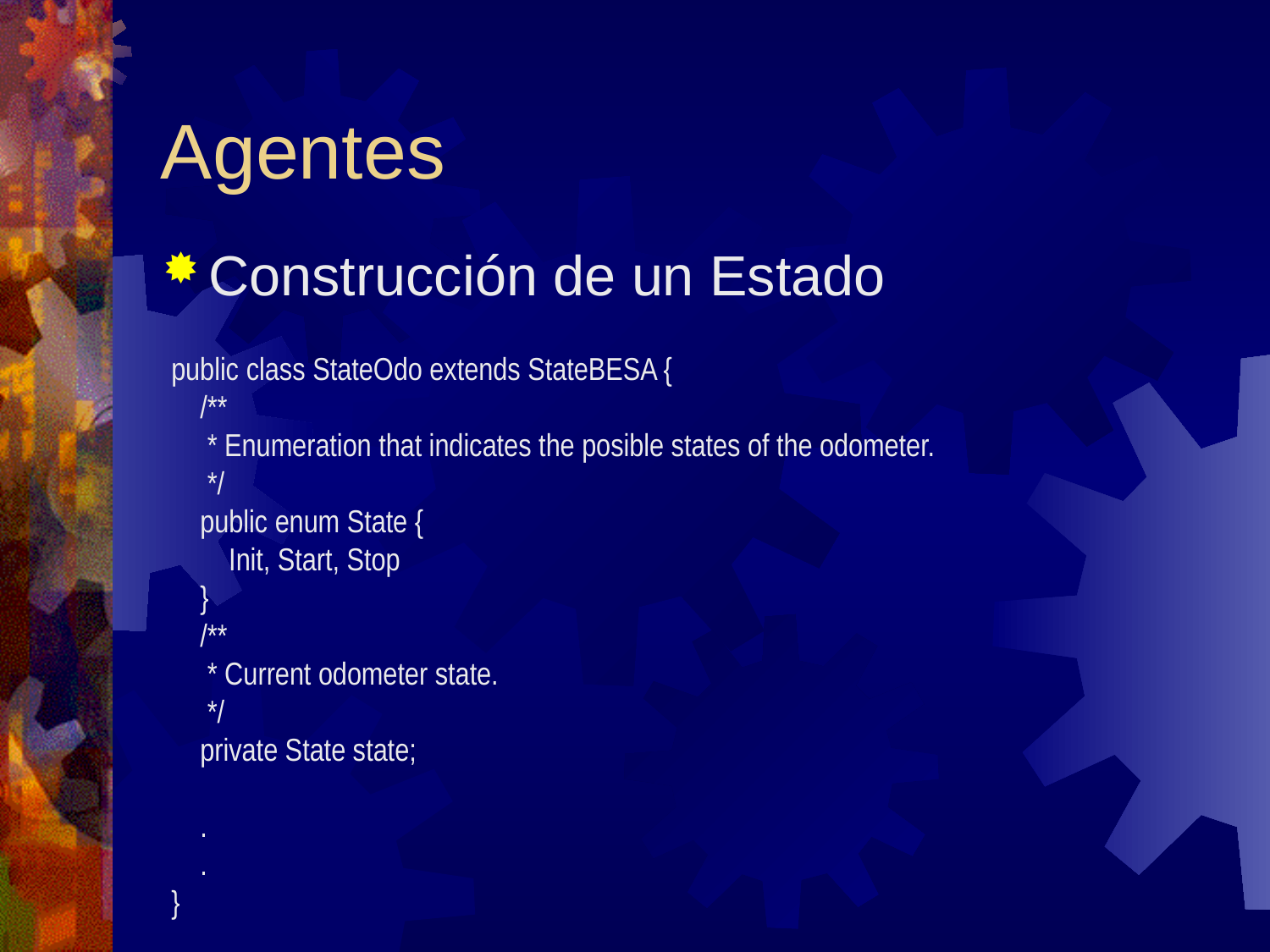

# Agentes
Construcción de un Estado
public class StateOdo extends StateBESA {
    /**
     * Enumeration that indicates the posible states of the odometer.
     */
    public enum State {
        Init, Start, Stop
    }
    /**
     * Current odometer state.
     */
    private State state;

    .
    .
}